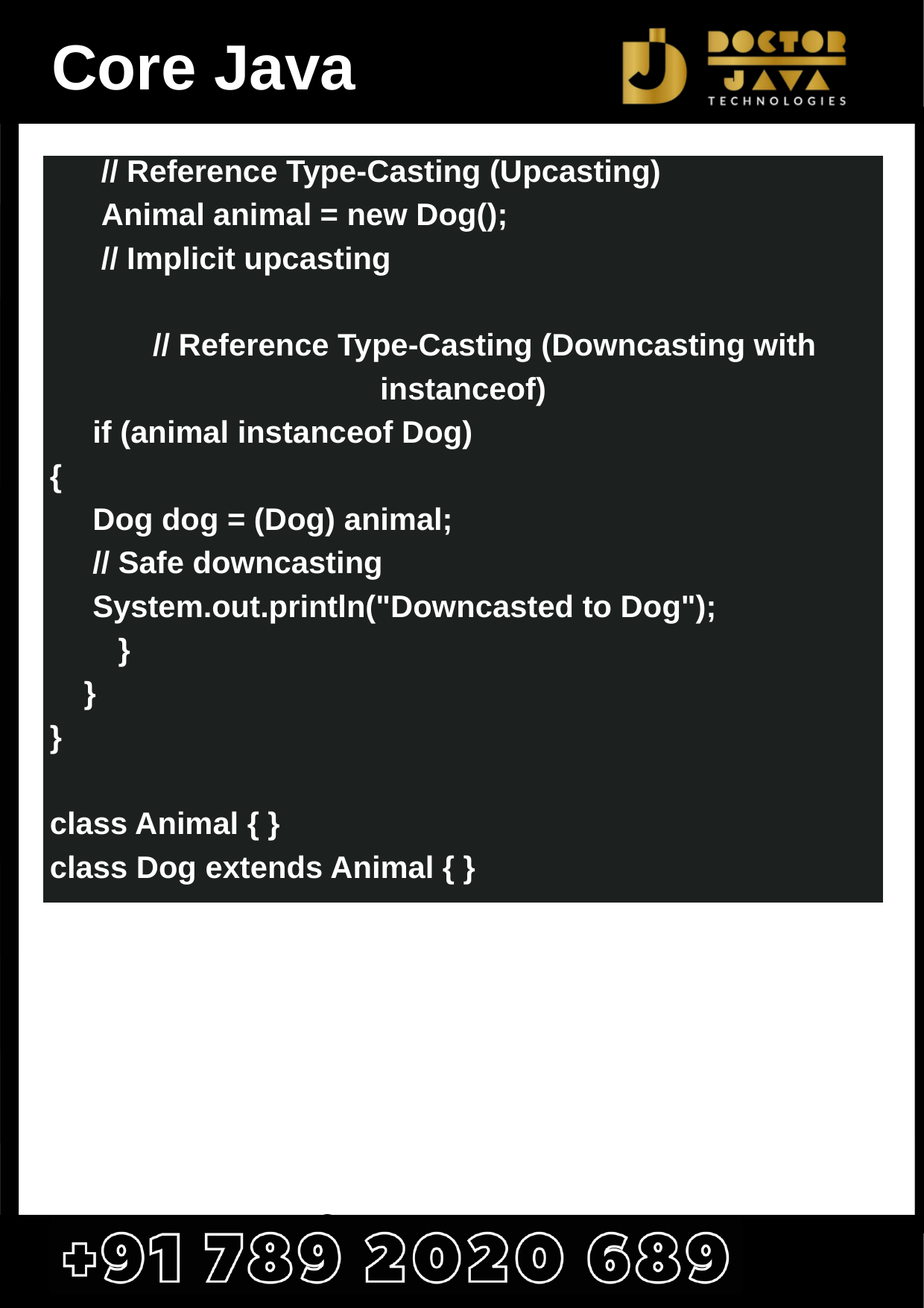

Core Java

      // Reference Type-Casting (Upcasting)
      Animal animal = new Dog();
      // Implicit upcasting

     // Reference Type-Casting (Downcasting with instanceof)
     if (animal instanceof Dog)
{
     Dog dog = (Dog) animal;
     // Safe downcasting
     System.out.println("Downcasted to Dog");
        }
    }
}

class Animal { }
class Dog extends Animal { }